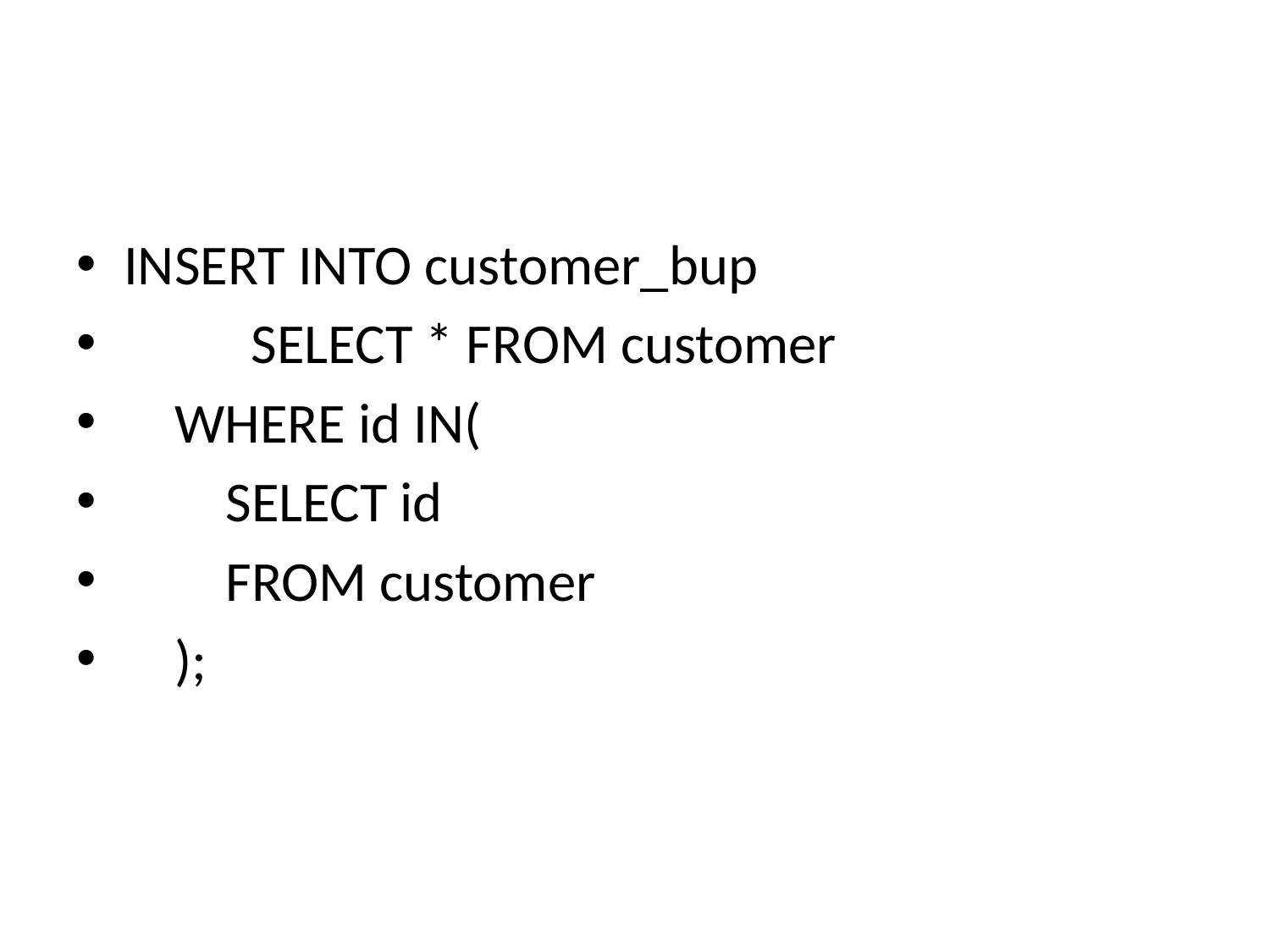

#
INSERT INTO customer_bup
	SELECT * FROM customer
    WHERE id IN(
        SELECT id
        FROM customer
    );